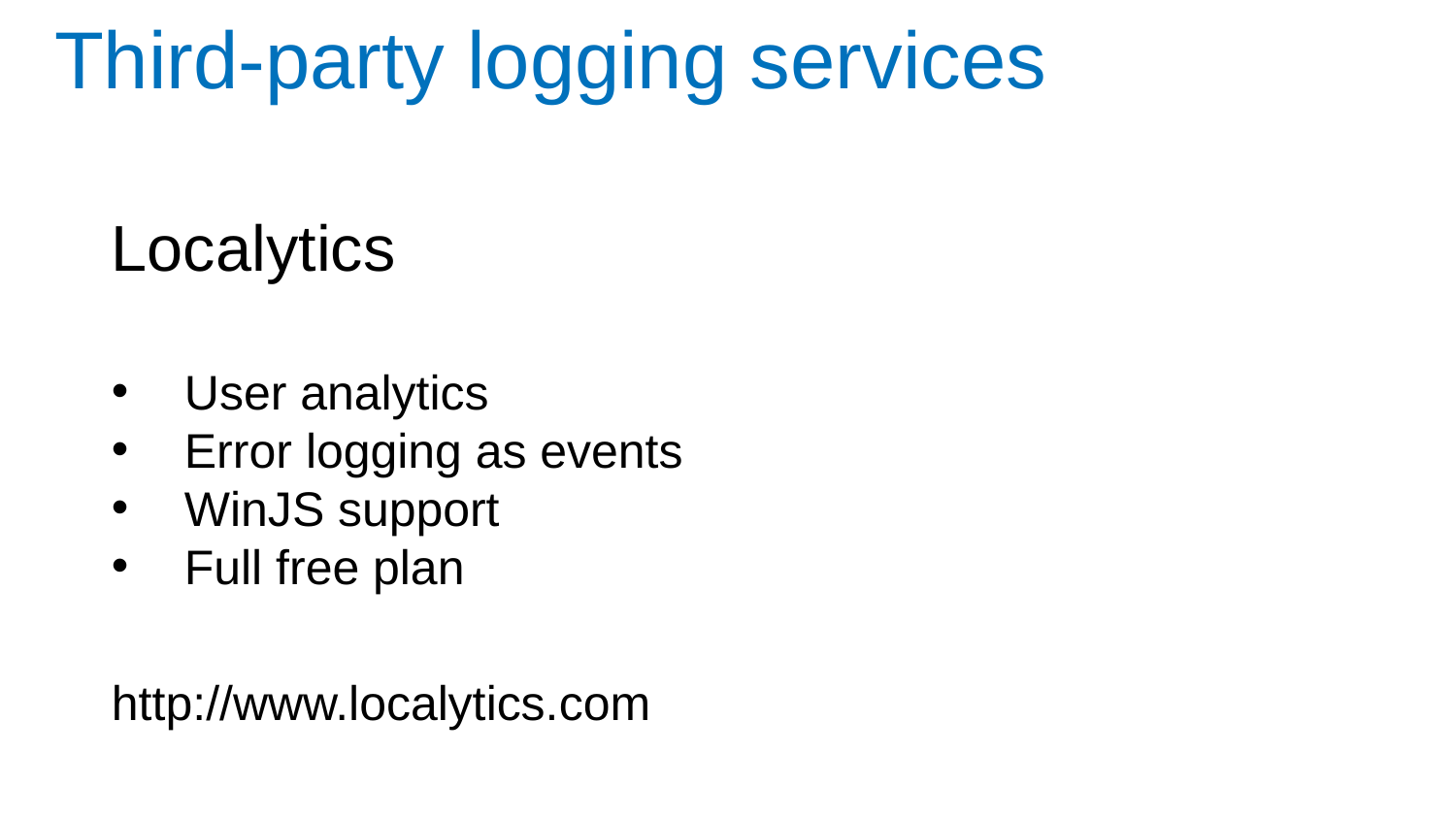

# Third-party logging services
Localytics

User analytics
Error logging as events
WinJS support
Full free plan

http://www.localytics.com

Application